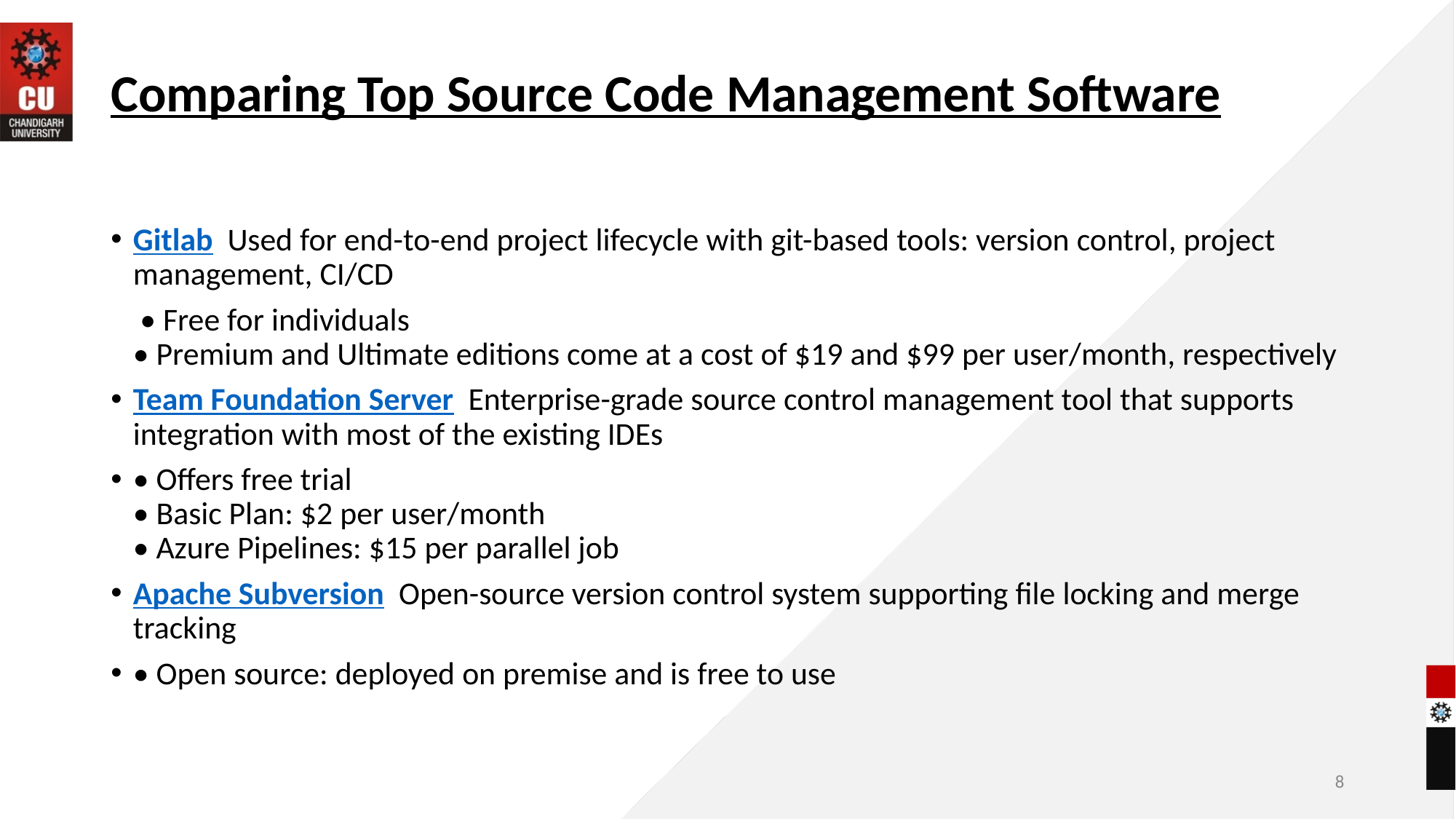

# Comparing Top Source Code Management Software
Gitlab  Used for end-to-end project lifecycle with git-based tools: version control, project management, CI/CD
    • Free for individuals
• Premium and Ultimate editions come at a cost of $19 and $99 per user/month, respectively
Team Foundation Server  Enterprise-grade source control management tool that supports integration with most of the existing IDEs
• Offers free trial
• Basic Plan: $2 per user/month
• Azure Pipelines: $15 per parallel job
Apache Subversion  Open-source version control system supporting file locking and merge tracking
• Open source: deployed on premise and is free to use

8